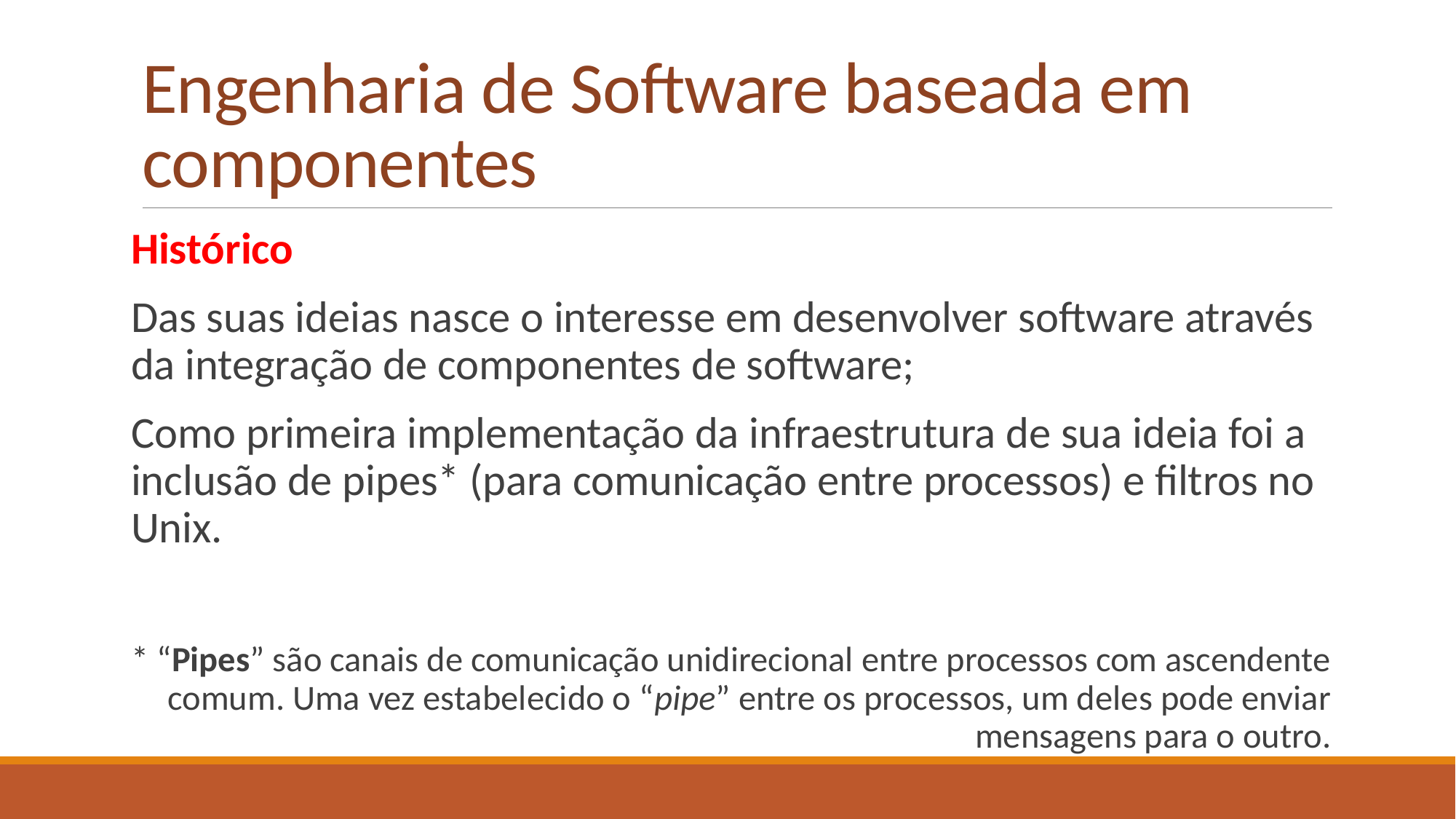

# Engenharia de Software baseada em componentes
Histórico
Das suas ideias nasce o interesse em desenvolver software através da integração de componentes de software;
Como primeira implementação da infraestrutura de sua ideia foi a inclusão de pipes* (para comunicação entre processos) e filtros no Unix.

* “Pipes” são canais de comunicação unidirecional entre processos com ascendente comum. Uma vez estabelecido o “pipe” entre os processos, um deles pode enviar mensagens para o outro.